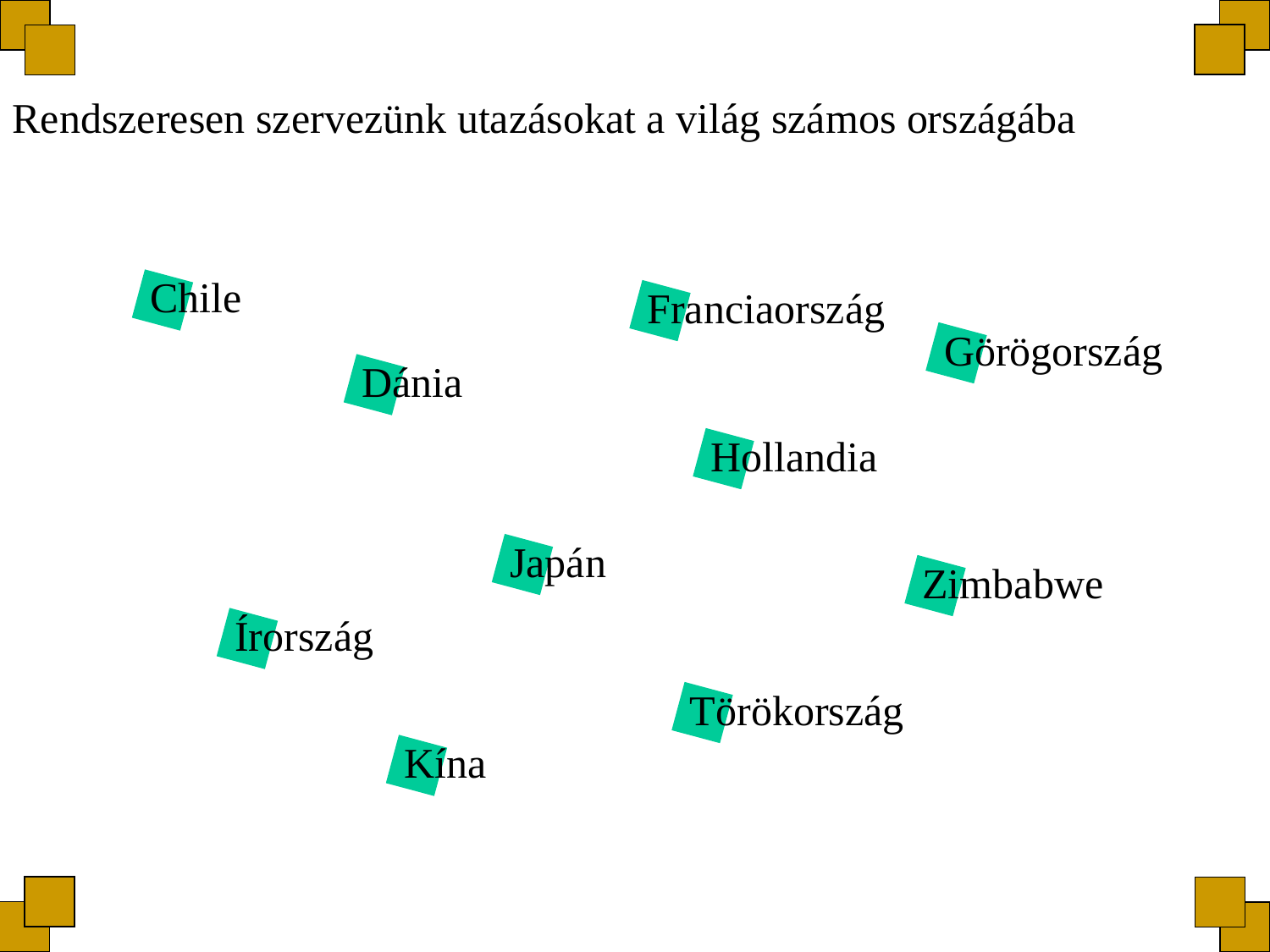

Rendszeresen szervezünk utazásokat a világ számos országába
Chile

Franciaország

Görögország

Dánia

Hollandia

Japán

Zimbabwe

Írország

Törökország

Kína